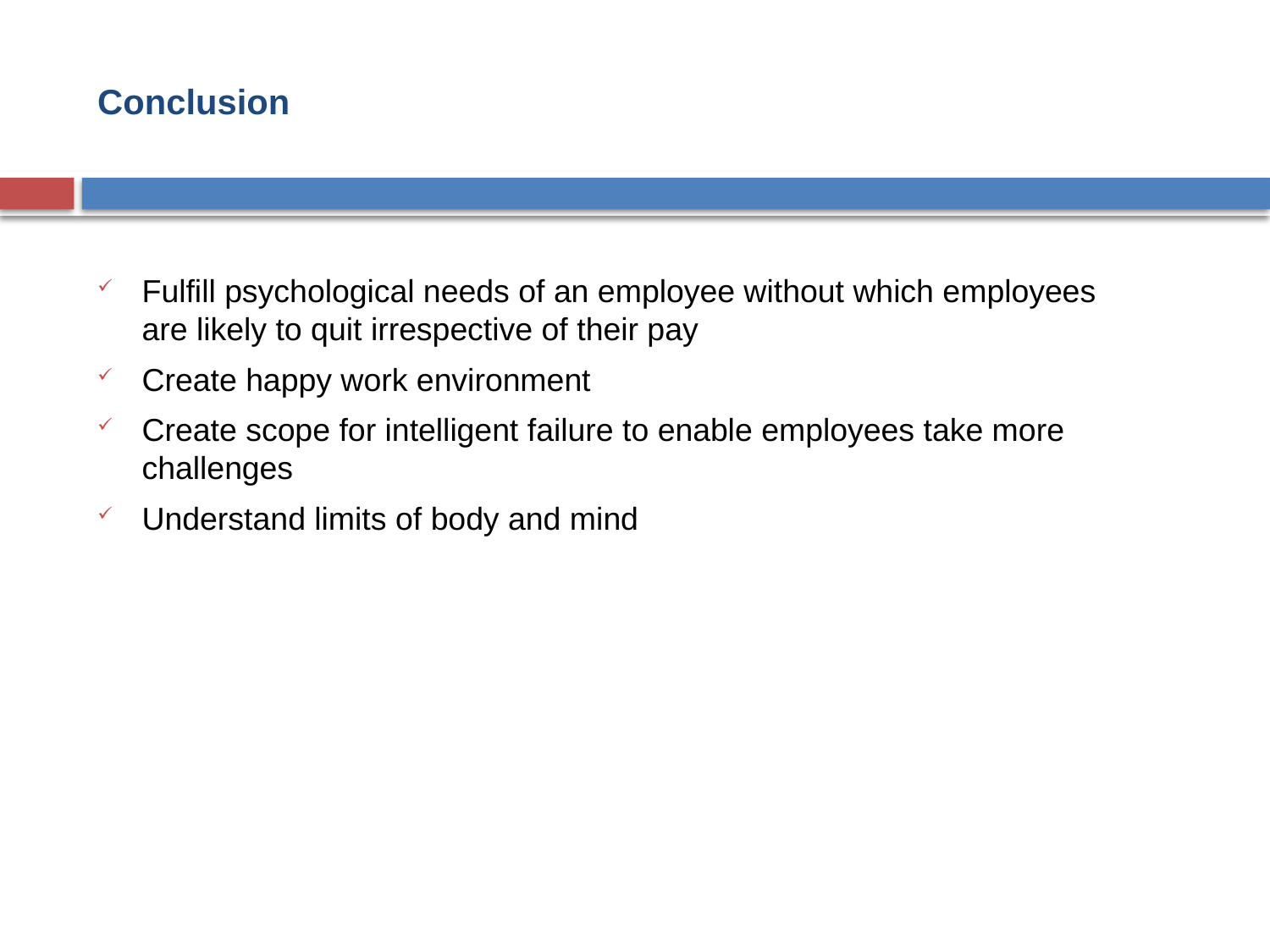

# Conclusion
Fulfill psychological needs of an employee without which employees are likely to quit irrespective of their pay
Create happy work environment
Create scope for intelligent failure to enable employees take more challenges
Understand limits of body and mind